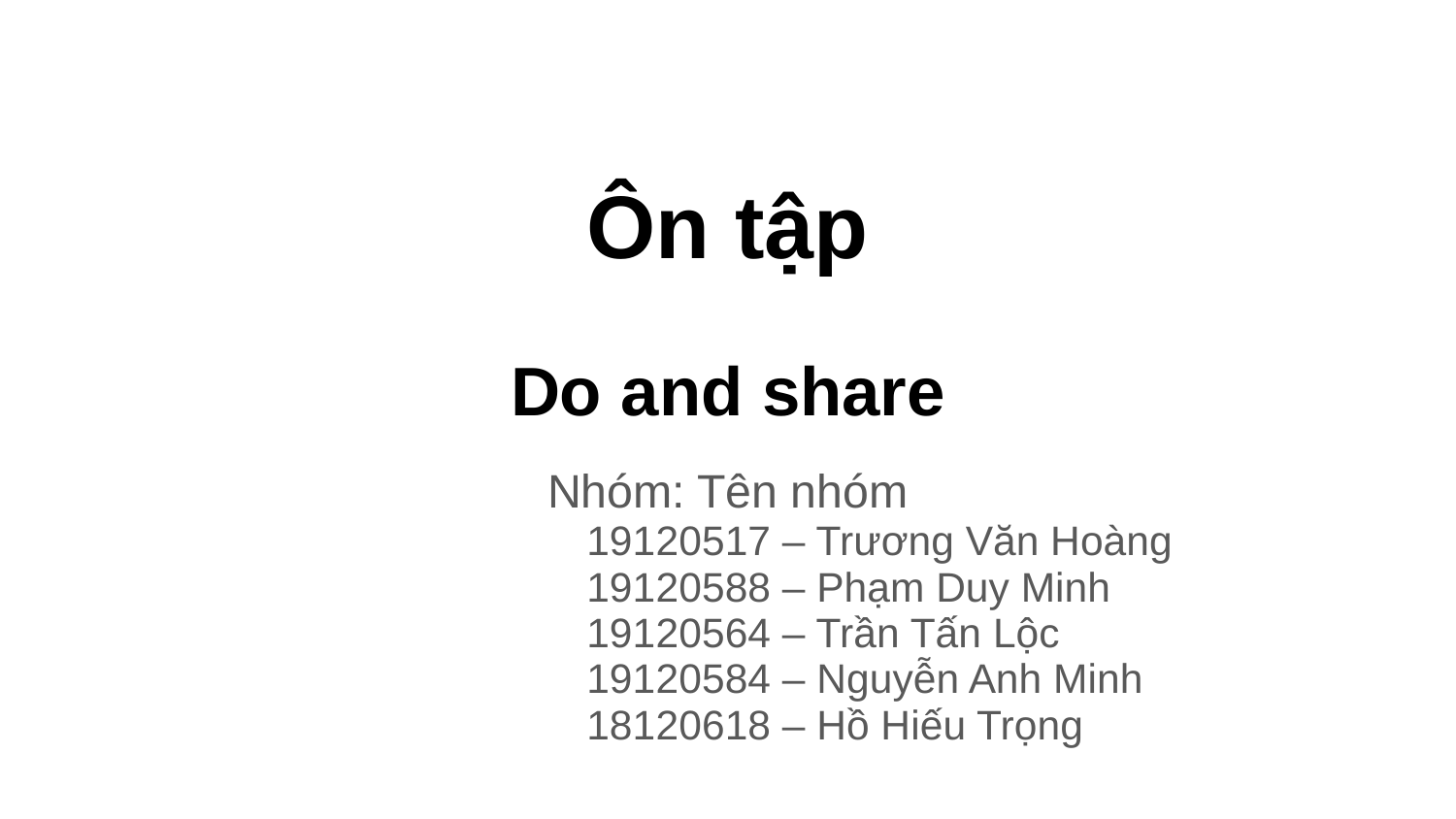

# Ôn tập

Do and share
Nhóm: Tên nhóm
19120517 – Trương Văn Hoàng
19120588 – Phạm Duy Minh
19120564 – Trần Tấn Lộc
19120584 – Nguyễn Anh Minh
18120618 – Hồ Hiếu Trọng